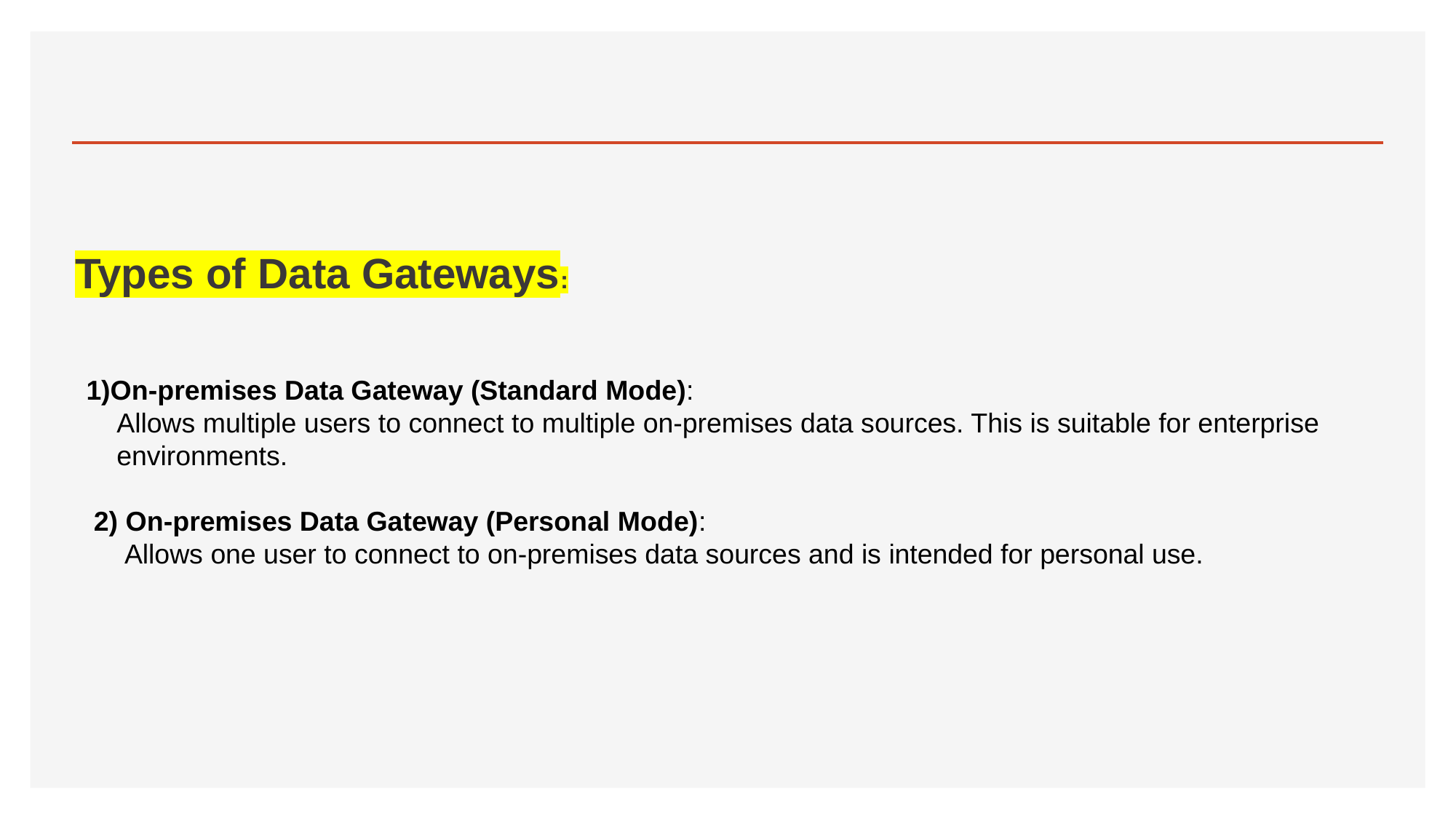

# Types of Data Gateways:
   1)On-premises Data Gateway (Standard Mode):
       Allows multiple users to connect to multiple on-premises data sources. This is suitable for enterprise
       environments.

    2) On-premises Data Gateway (Personal Mode):
        Allows one user to connect to on-premises data sources and is intended for personal use.